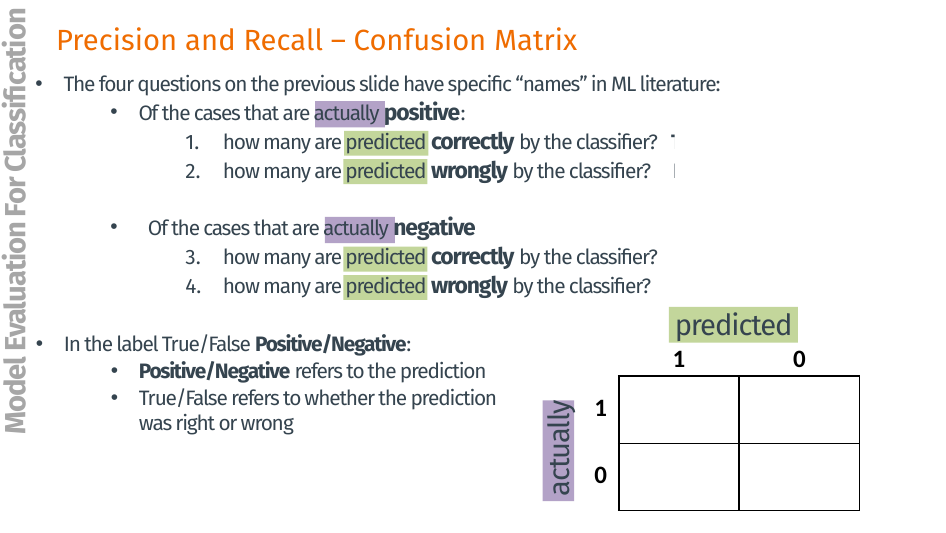

Precision and Recall – Confusion Matrix
The four questions on the previous slide have specific “names” in ML literature:
Of the cases that are actually positive:
how many are predicted correctly by the classifier?   True Positives
how many are predicted wrongly by the classifier?     False Negatives

Of the cases that are actually negative
how many are predicted correctly by the classifier?    True Negatives
how many are predicted wrongly by the classifier?      False Positives

Model Evaluation For Classification

predicted

In the label True/False Positive/Negative:
Positive/Negative refers to the prediction
True/False refers to whether the prediction was right or wrong
|  | 1 | 0 |
| --- | --- | --- |
| 1 | True Positives | False Negatives |
| 0 | False Positives | True Negatives |

actually